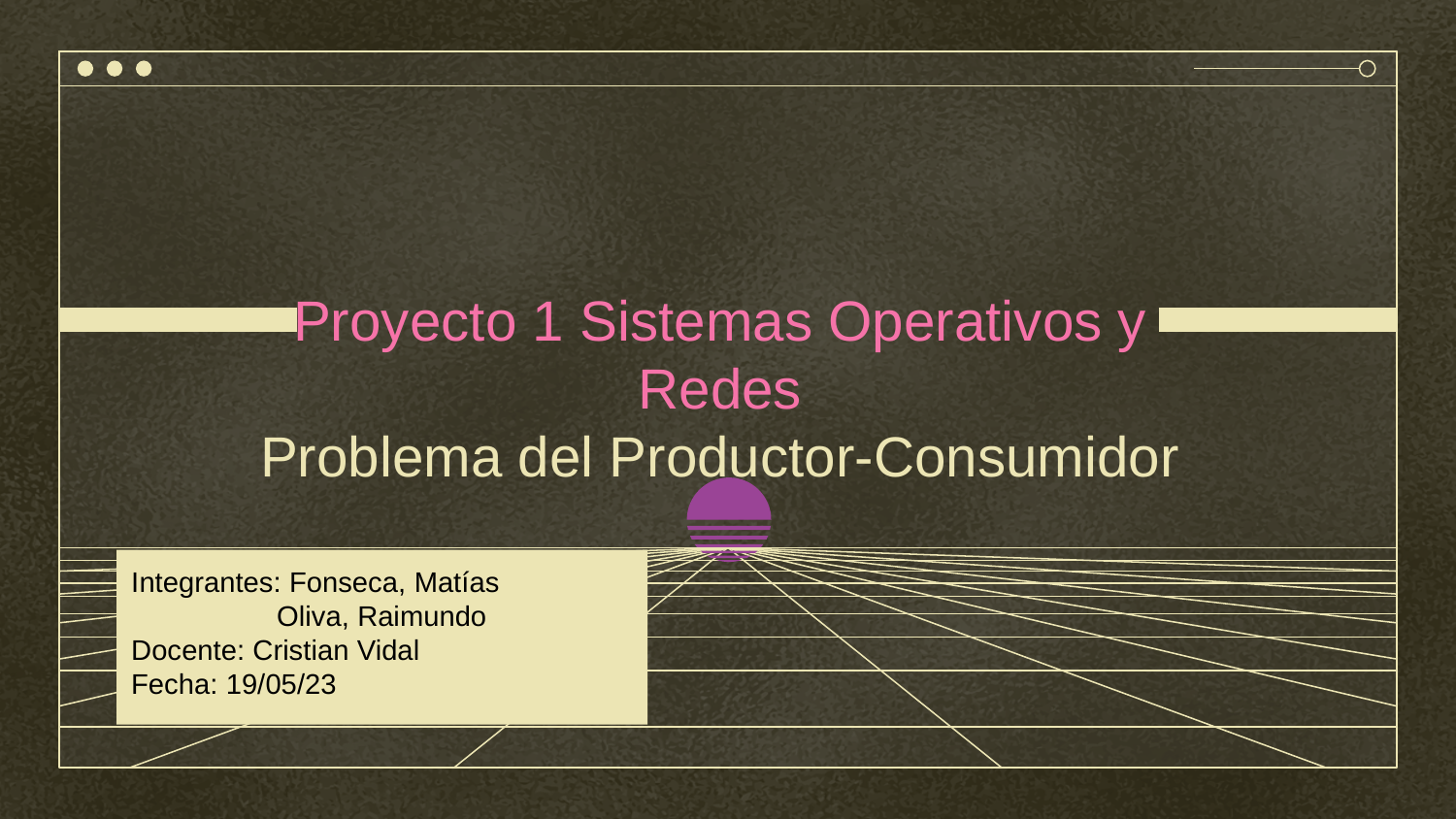

# Proyecto 1 Sistemas Operativos y Redes Problema del Productor-Consumidor
Integrantes: Fonseca, Matías
	Oliva, Raimundo
Docente: Cristian Vidal
Fecha: 19/05/23